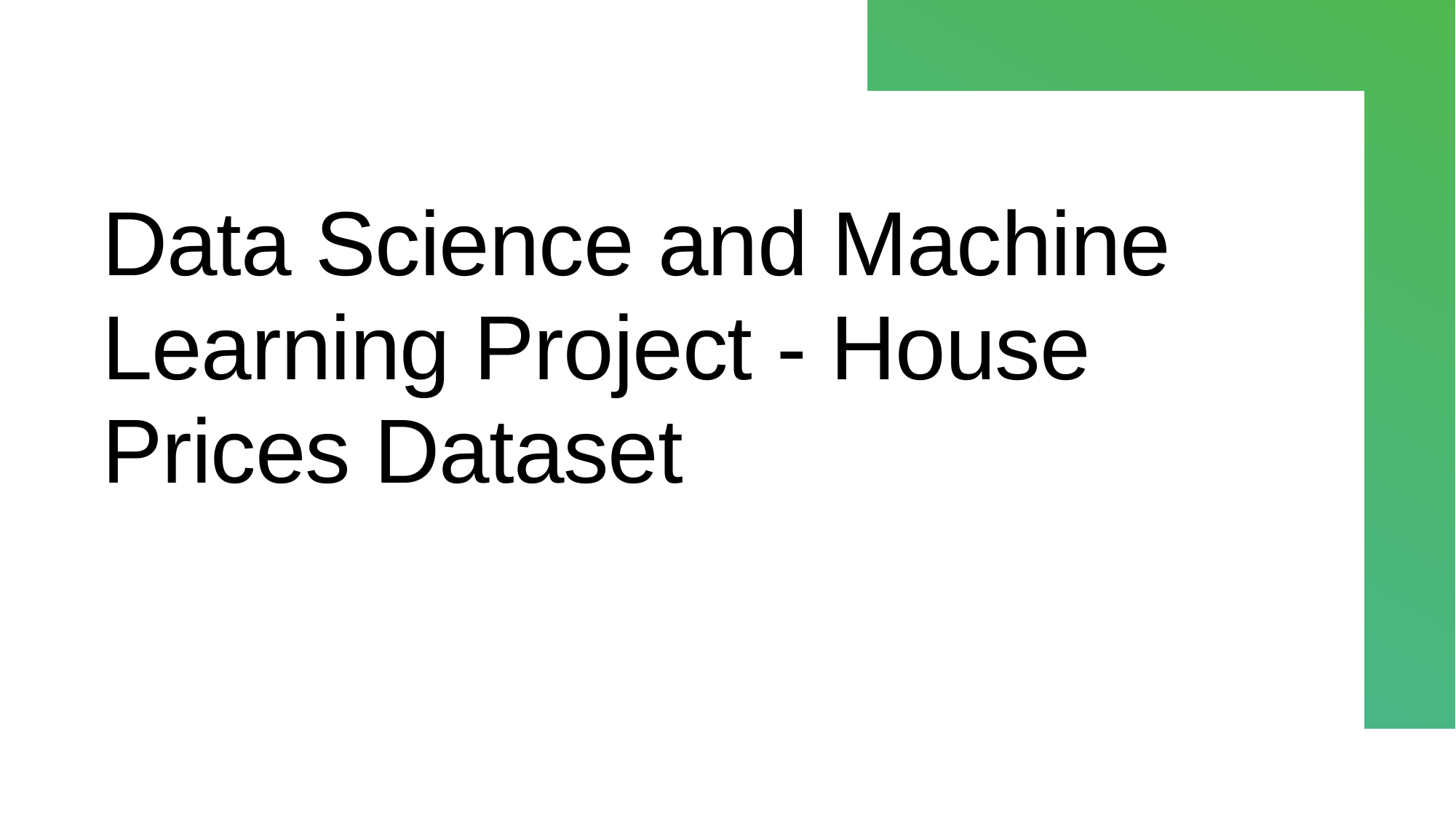

# Data Science and Machine Learning Project - House Prices Dataset